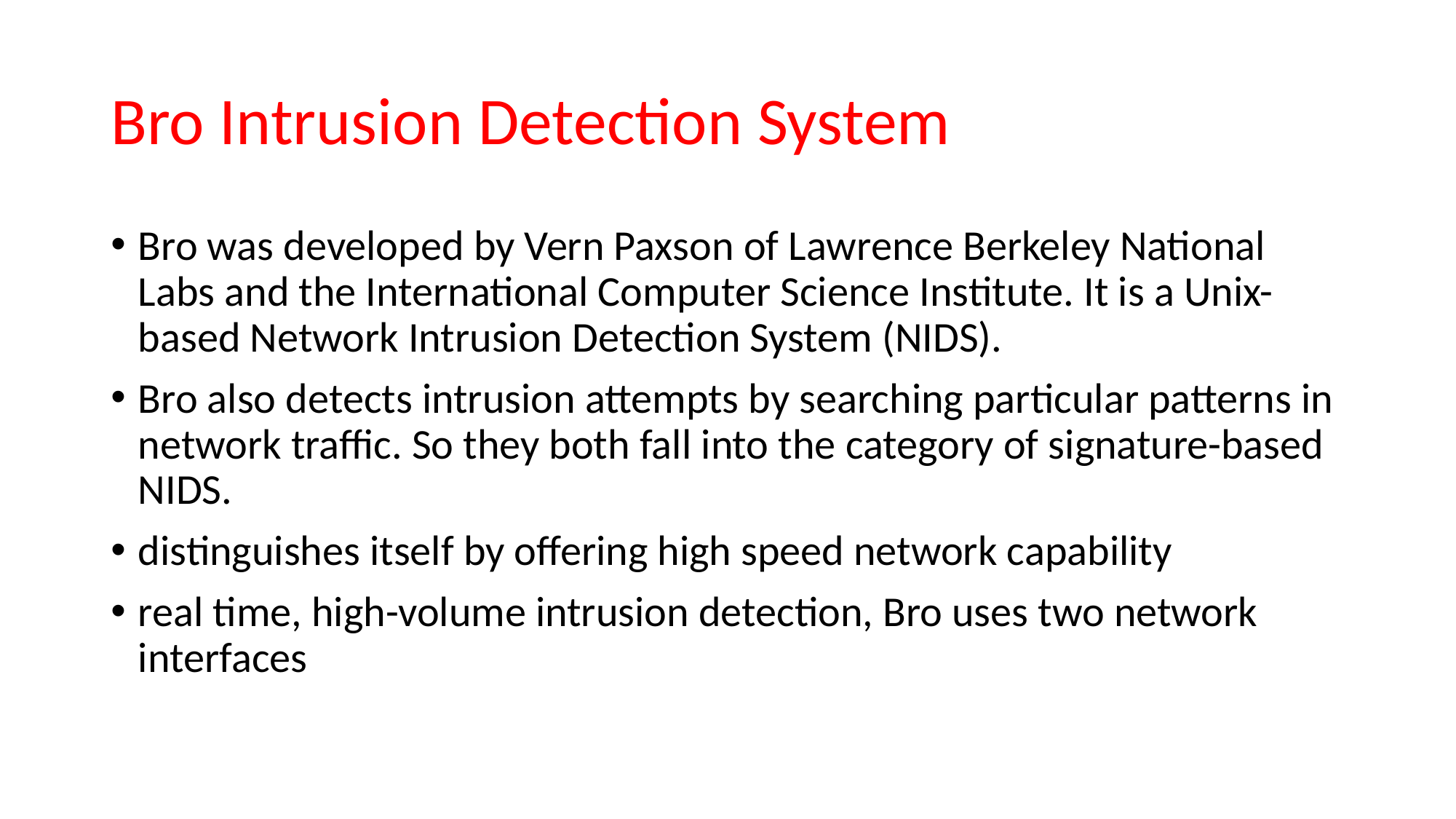

# Bro Intrusion Detection System
Bro was developed by Vern Paxson of Lawrence Berkeley National Labs and the International Computer Science Institute. It is a Unix-based Network Intrusion Detection System (NIDS).
Bro also detects intrusion attempts by searching particular patterns in network traffic. So they both fall into the category of signature-based NIDS.
distinguishes itself by offering high speed network capability
real time, high-volume intrusion detection, Bro uses two network interfaces